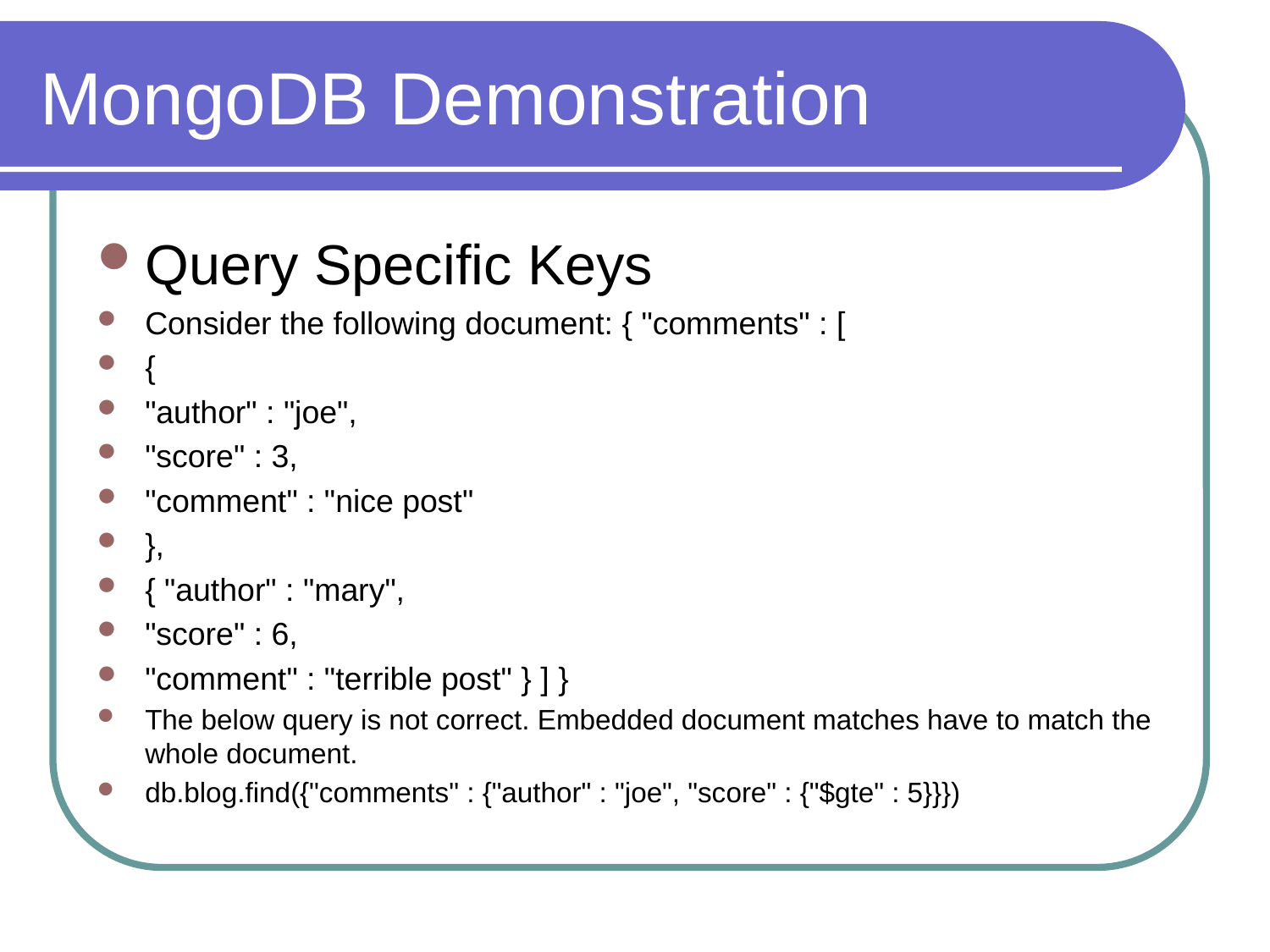

# MongoDB Demonstration
Query Specific Keys
Consider the following document: { "comments" : [
{
"author" : "joe",
"score" : 3,
"comment" : "nice post"
},
{ "author" : "mary",
"score" : 6,
"comment" : "terrible post" } ] }
The below query is not correct. Embedded document matches have to match the whole document.
db.blog.find({"comments" : {"author" : "joe", "score" : {"$gte" : 5}}})